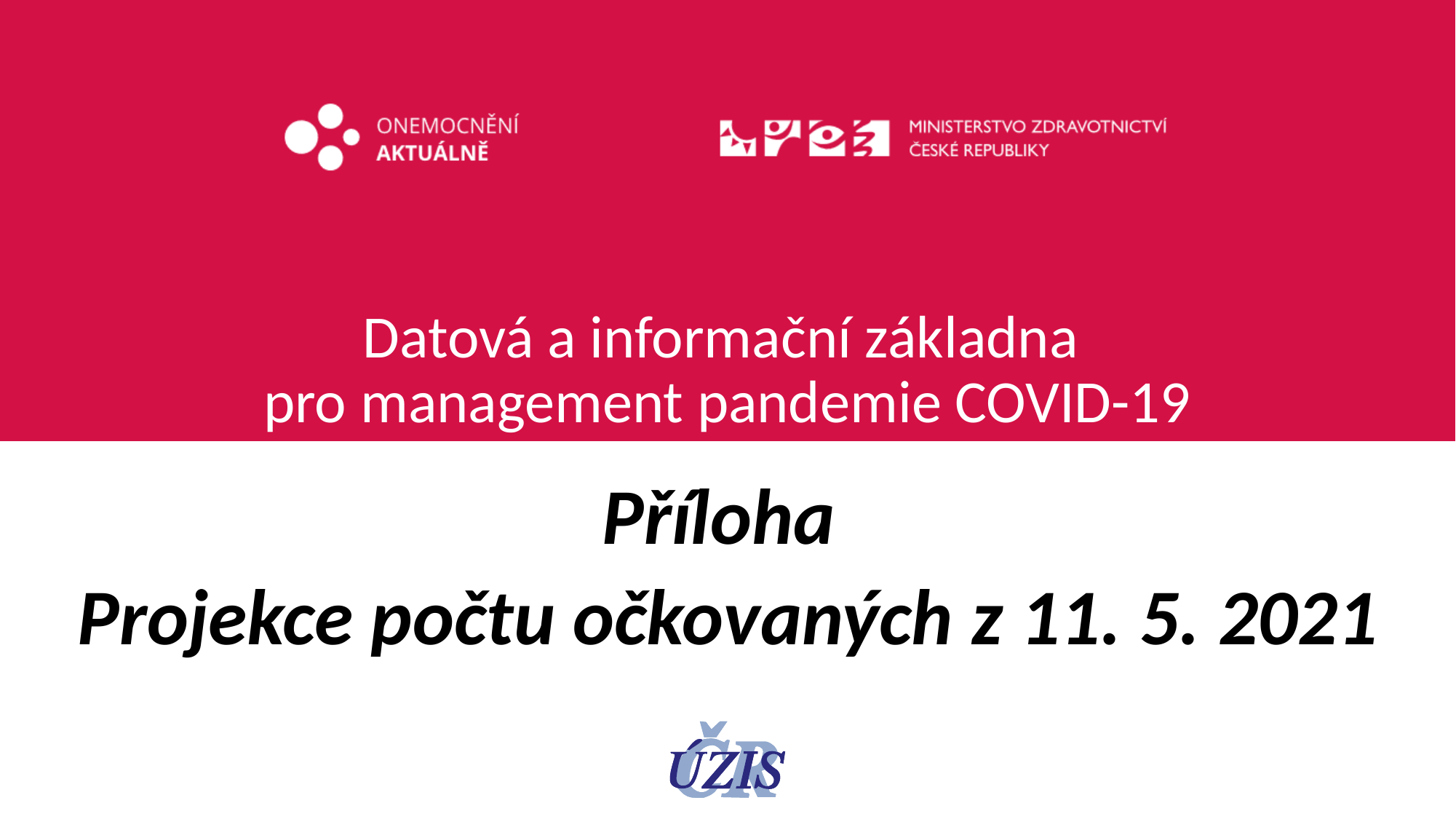

# Datová a informační základna pro management pandemie COVID-19
Příloha
Projekce počtu očkovaných z 11. 5. 2021